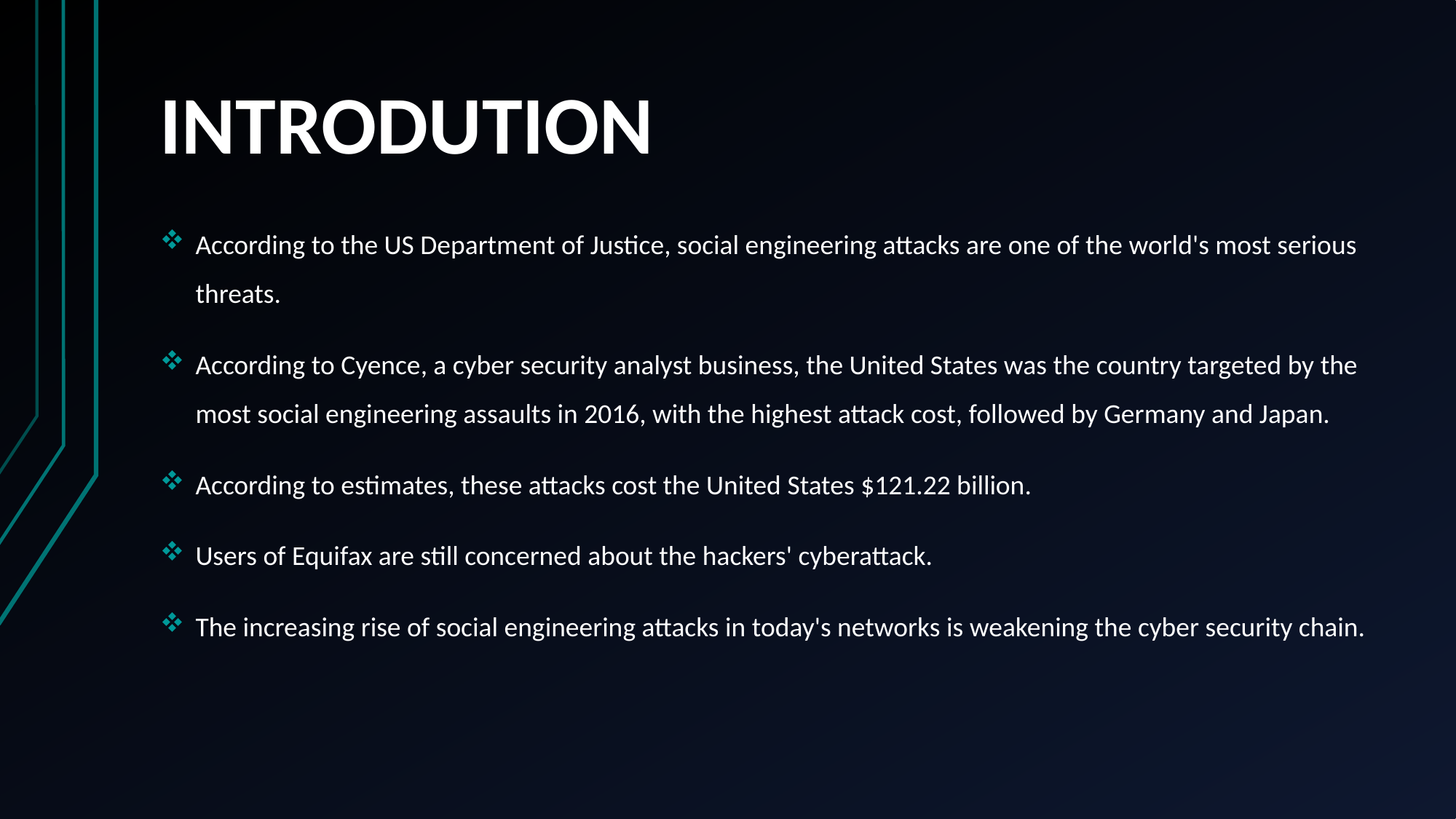

# INTRODUTION
According to the US Department of Justice, social engineering attacks are one of the world's most serious threats.
According to Cyence, a cyber security analyst business, the United States was the country targeted by the most social engineering assaults in 2016, with the highest attack cost, followed by Germany and Japan.
According to estimates, these attacks cost the United States $121.22 billion.
Users of Equifax are still concerned about the hackers' cyberattack.
The increasing rise of social engineering attacks in today's networks is weakening the cyber security chain.